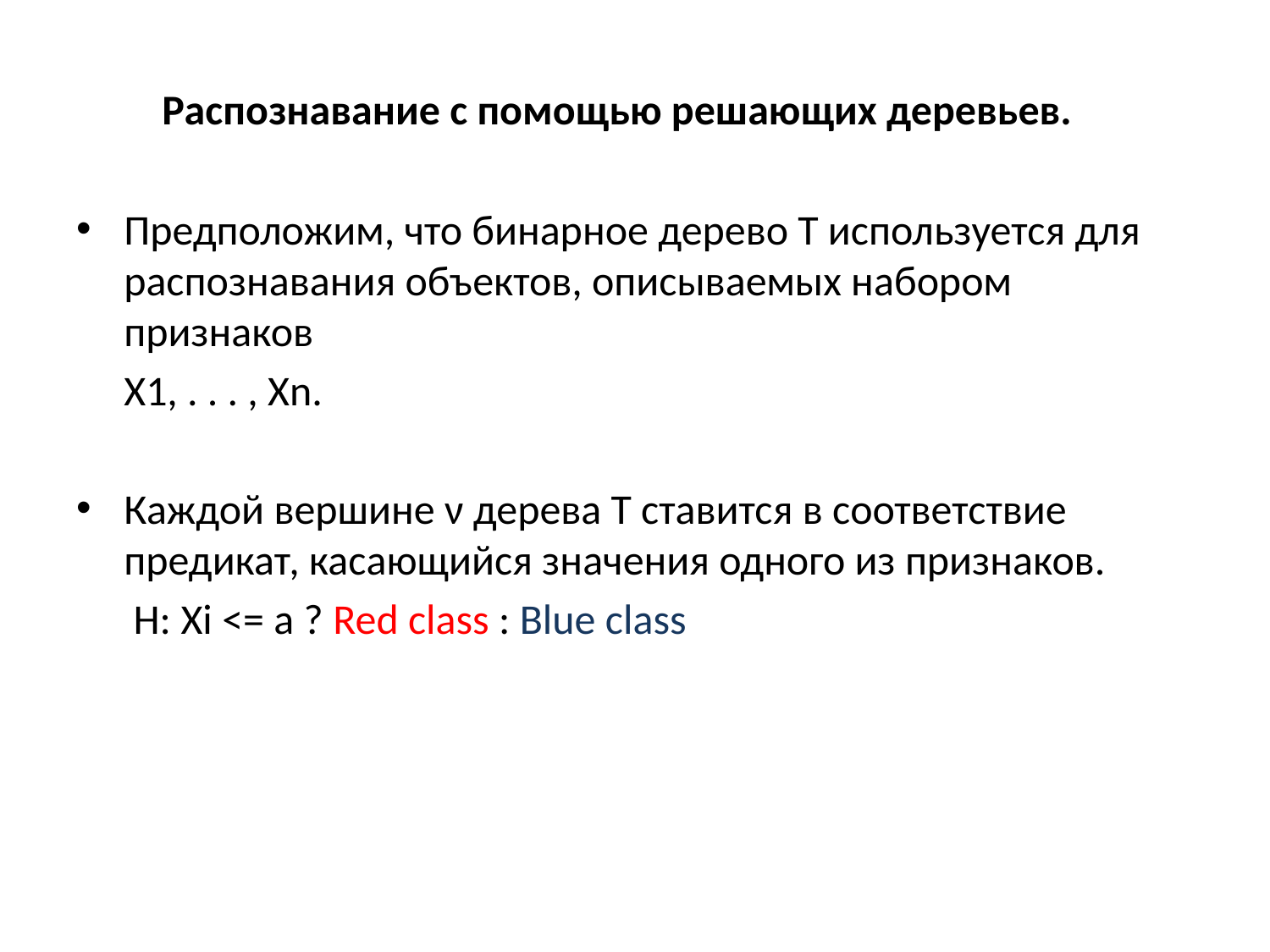

Распознавание с помощью решающих деревьев.
Предположим, что бинарное дерево T используется для распознавания объектов, описываемых набором признаков
	X1, . . . , Xn.

Каждой вершине ν дерева T ставится в соответствие предикат, касающийся значения одного из признаков.
	 Н: Xi <= a ? Red class : Blue class